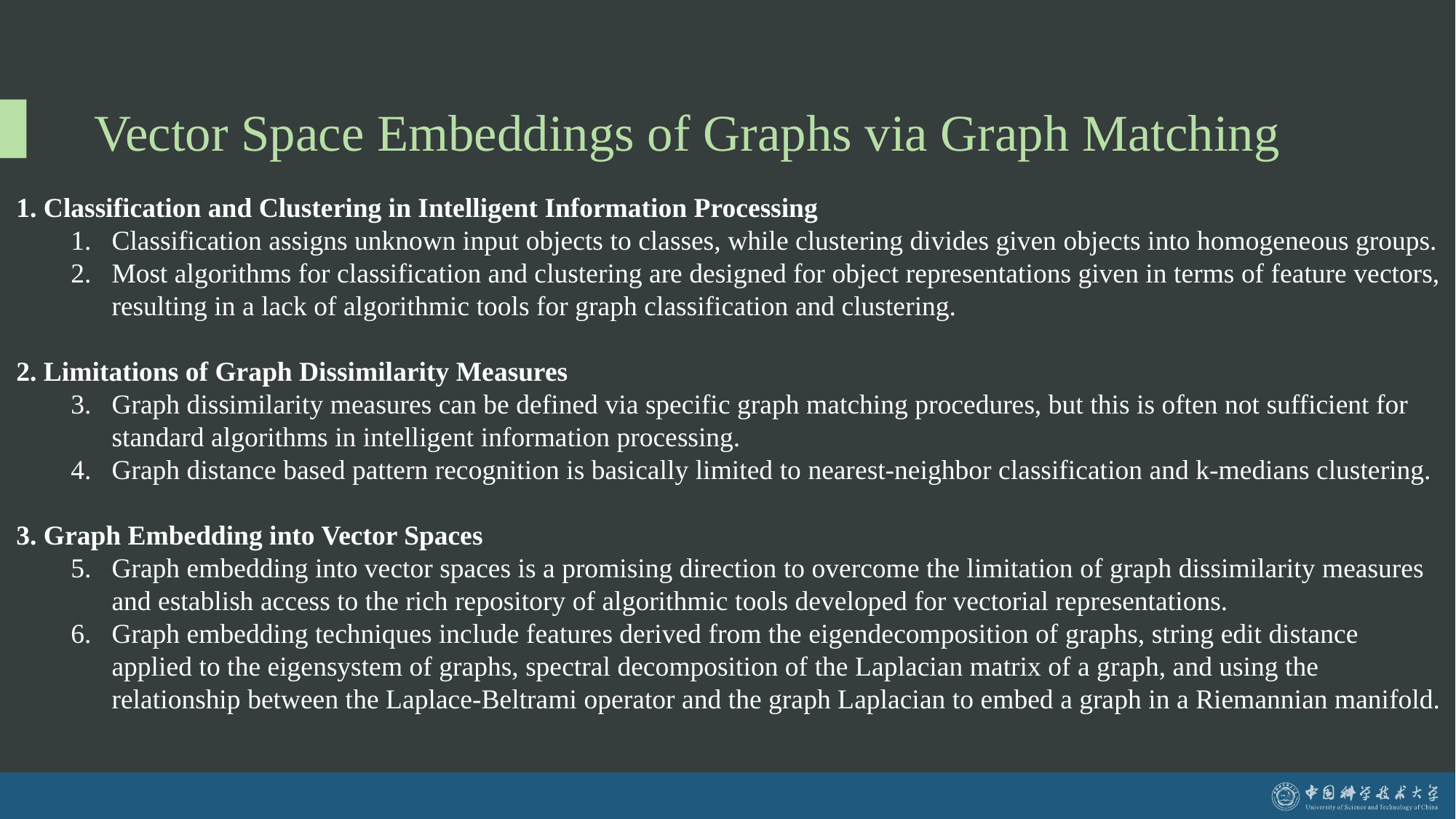

# Vector Space Embeddings of Graphs via Graph Matching
1. Classification and Clustering in Intelligent Information Processing
Classification assigns unknown input objects to classes, while clustering divides given objects into homogeneous groups.
Most algorithms for classification and clustering are designed for object representations given in terms of feature vectors, resulting in a lack of algorithmic tools for graph classification and clustering.

2. Limitations of Graph Dissimilarity Measures
Graph dissimilarity measures can be defined via specific graph matching procedures, but this is often not sufficient for standard algorithms in intelligent information processing.
Graph distance based pattern recognition is basically limited to nearest-neighbor classification and k-medians clustering.

3. Graph Embedding into Vector Spaces
Graph embedding into vector spaces is a promising direction to overcome the limitation of graph dissimilarity measures and establish access to the rich repository of algorithmic tools developed for vectorial representations.
Graph embedding techniques include features derived from the eigendecomposition of graphs, string edit distance applied to the eigensystem of graphs, spectral decomposition of the Laplacian matrix of a graph, and using the relationship between the Laplace-Beltrami operator and the graph Laplacian to embed a graph in a Riemannian manifold.